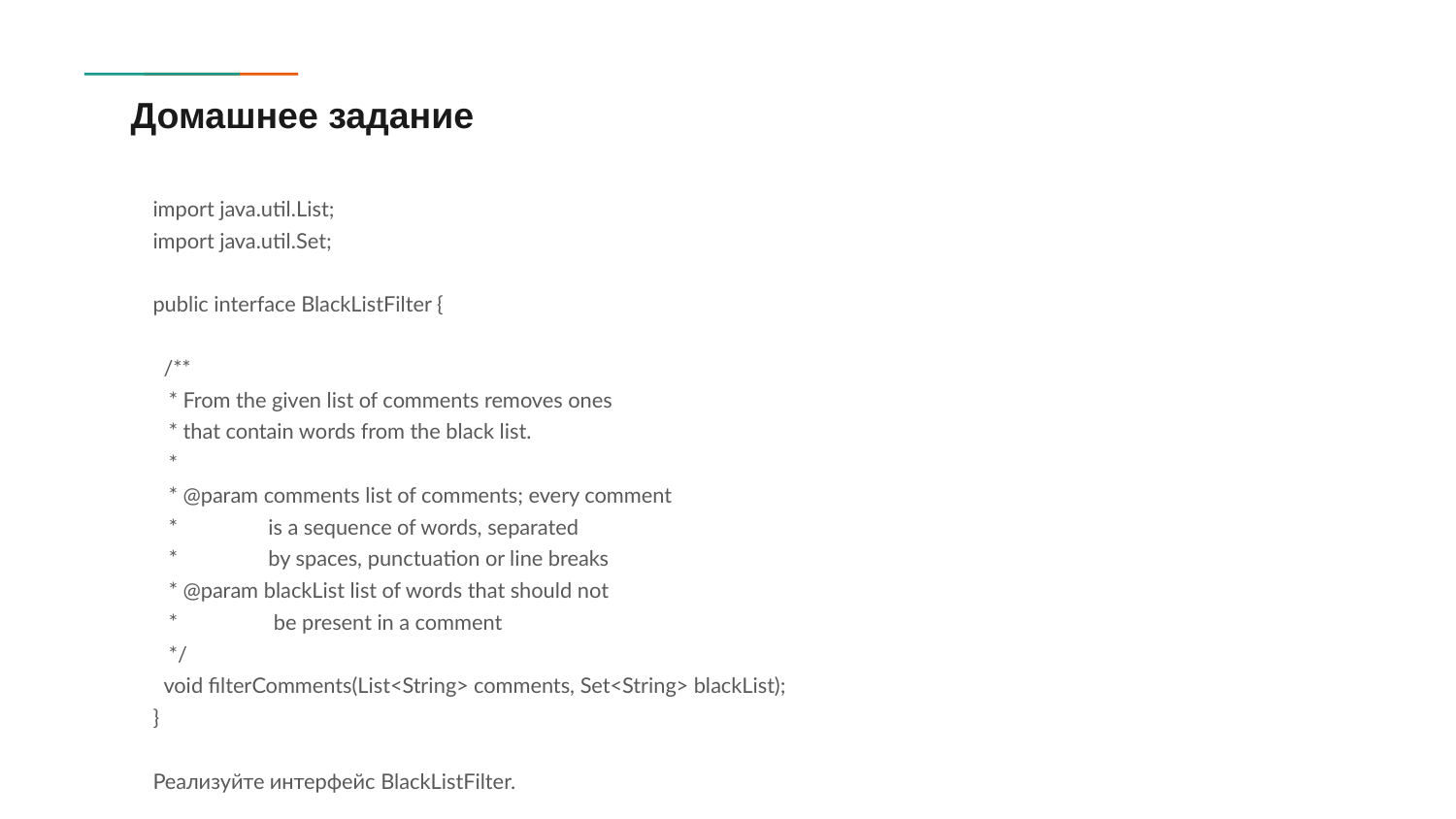

# Домашнее задание
import java.util.List;
import java.util.Set;

public interface BlackListFilter {

  /**
   * From the given list of comments removes ones
   * that contain words from the black list.
   *
   * @param comments list of comments; every comment
   *                 is a sequence of words, separated
   *                 by spaces, punctuation or line breaks
   * @param blackList list of words that should not
   *                  be present in a comment
   */
  void filterComments(List<String> comments, Set<String> blackList);
}

Реализуйте интерфейс BlackListFilter.